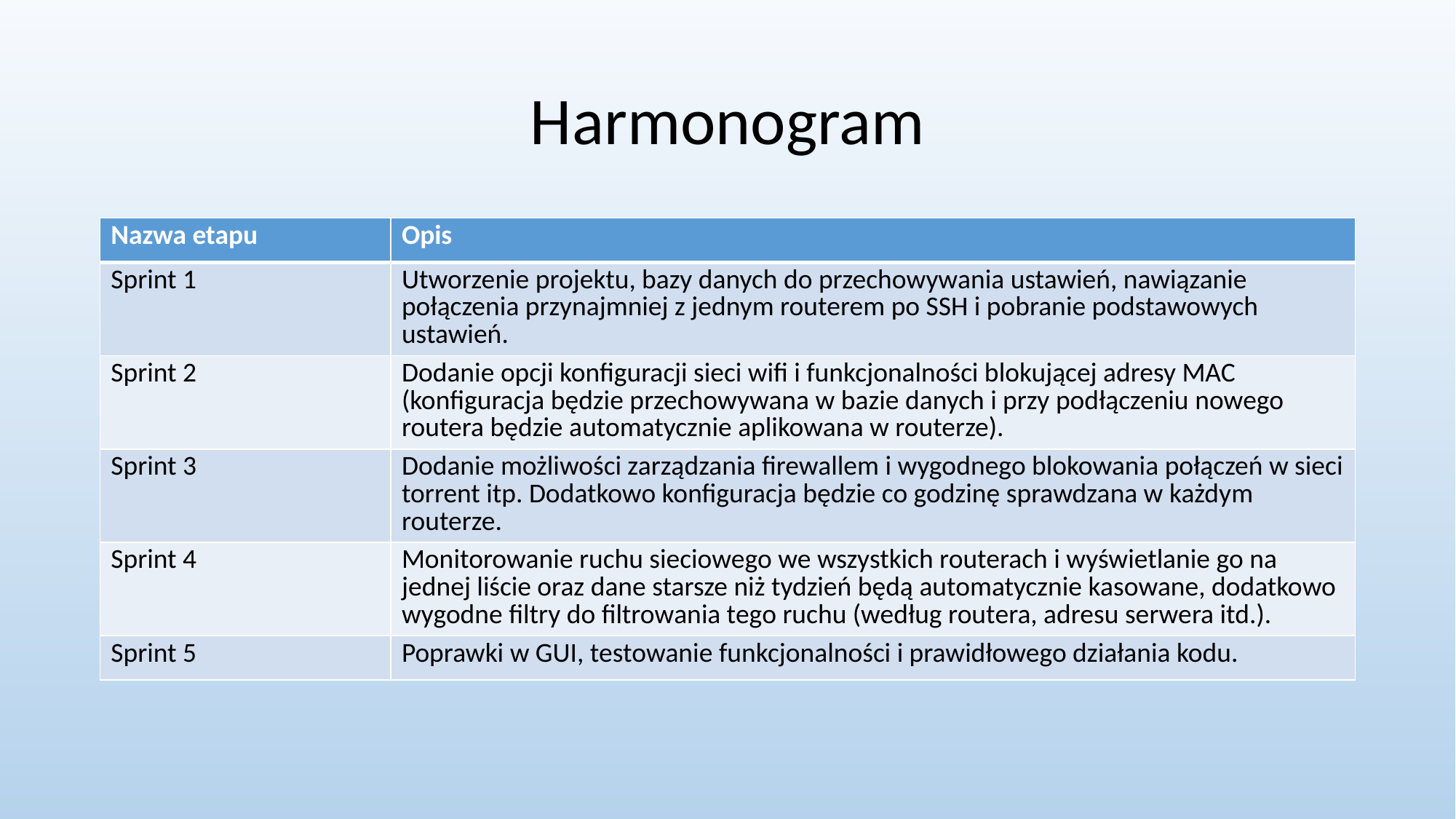

# Harmonogram
| Nazwa etapu | Opis |
| --- | --- |
| Sprint 1 | Utworzenie projektu, bazy danych do przechowywania ustawień, nawiązanie połączenia przynajmniej z jednym routerem po SSH i pobranie podstawowych ustawień. |
| Sprint 2 | Dodanie opcji konfiguracji sieci wifi i funkcjonalności blokującej adresy MAC (konfiguracja będzie przechowywana w bazie danych i przy podłączeniu nowego routera będzie automatycznie aplikowana w routerze). |
| Sprint 3 | Dodanie możliwości zarządzania firewallem i wygodnego blokowania połączeń w sieci torrent itp. Dodatkowo konfiguracja będzie co godzinę sprawdzana w każdym routerze. |
| Sprint 4 | Monitorowanie ruchu sieciowego we wszystkich routerach i wyświetlanie go na jednej liście oraz dane starsze niż tydzień będą automatycznie kasowane, dodatkowo wygodne filtry do filtrowania tego ruchu (według routera, adresu serwera itd.). |
| Sprint 5 | Poprawki w GUI, testowanie funkcjonalności i prawidłowego działania kodu. |